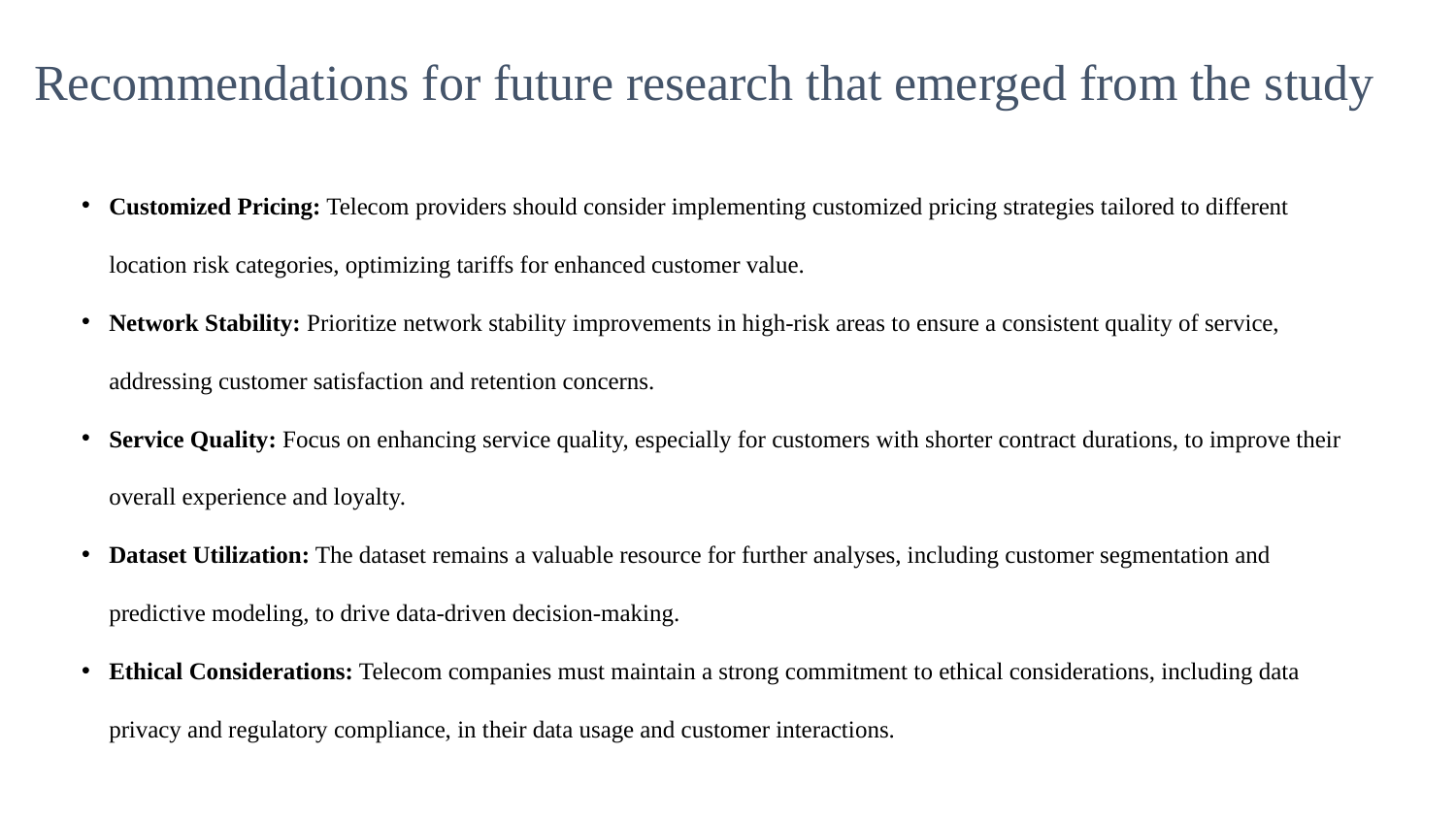

# Recommendations for future research that emerged from the study
Customized Pricing: Telecom providers should consider implementing customized pricing strategies tailored to different location risk categories, optimizing tariffs for enhanced customer value.
Network Stability: Prioritize network stability improvements in high-risk areas to ensure a consistent quality of service, addressing customer satisfaction and retention concerns.
Service Quality: Focus on enhancing service quality, especially for customers with shorter contract durations, to improve their overall experience and loyalty.
Dataset Utilization: The dataset remains a valuable resource for further analyses, including customer segmentation and predictive modeling, to drive data-driven decision-making.
Ethical Considerations: Telecom companies must maintain a strong commitment to ethical considerations, including data privacy and regulatory compliance, in their data usage and customer interactions.